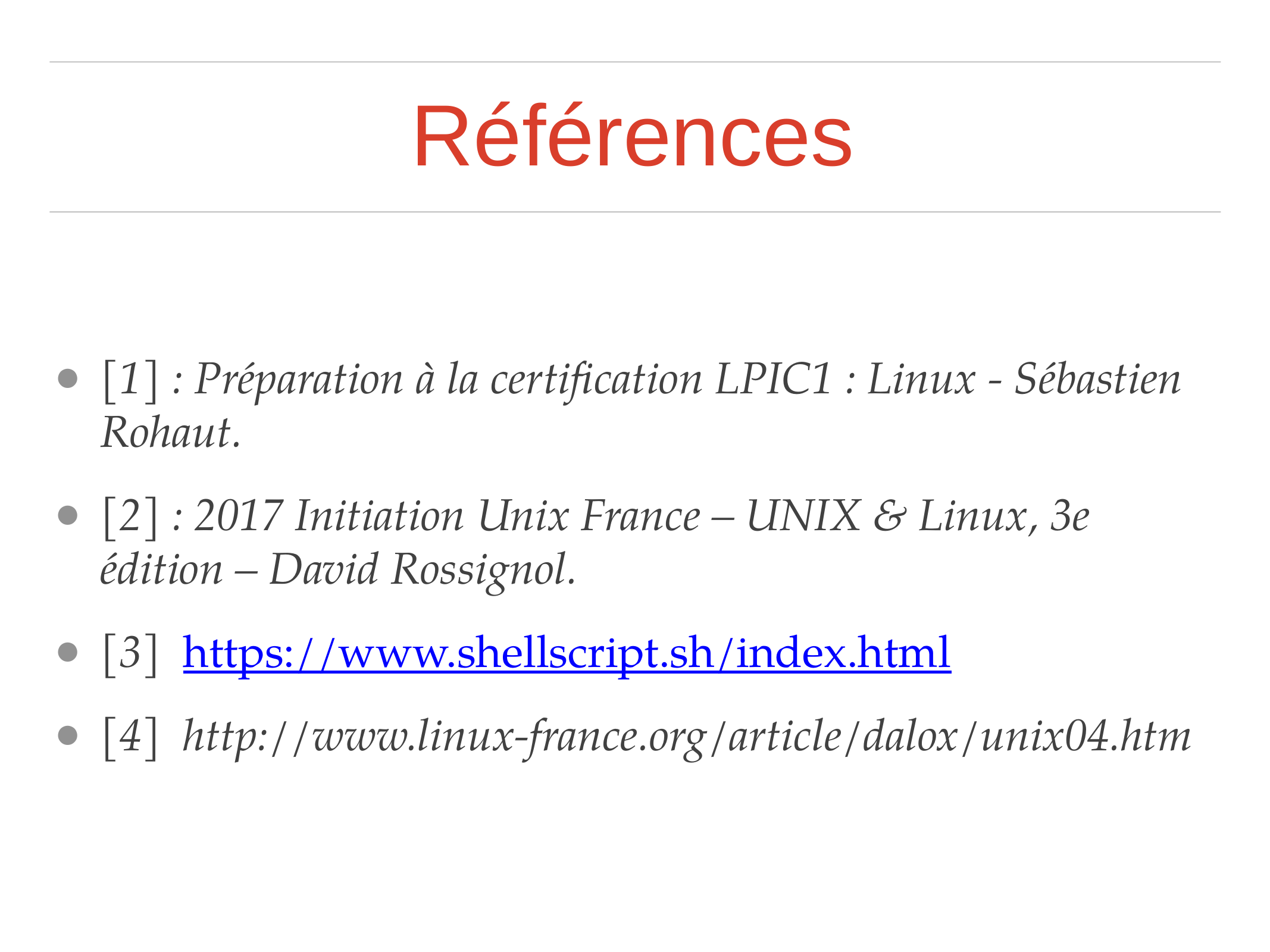

# Références
[1] : Préparation à la certification LPIC1 : Linux - Sébastien Rohaut.
[2] : 2017 Initiation Unix France – UNIX & Linux, 3e édition – David Rossignol.
[3]  https://www.shellscript.sh/index.html
[4]  http://www.linux-france.org/article/dalox/unix04.htm